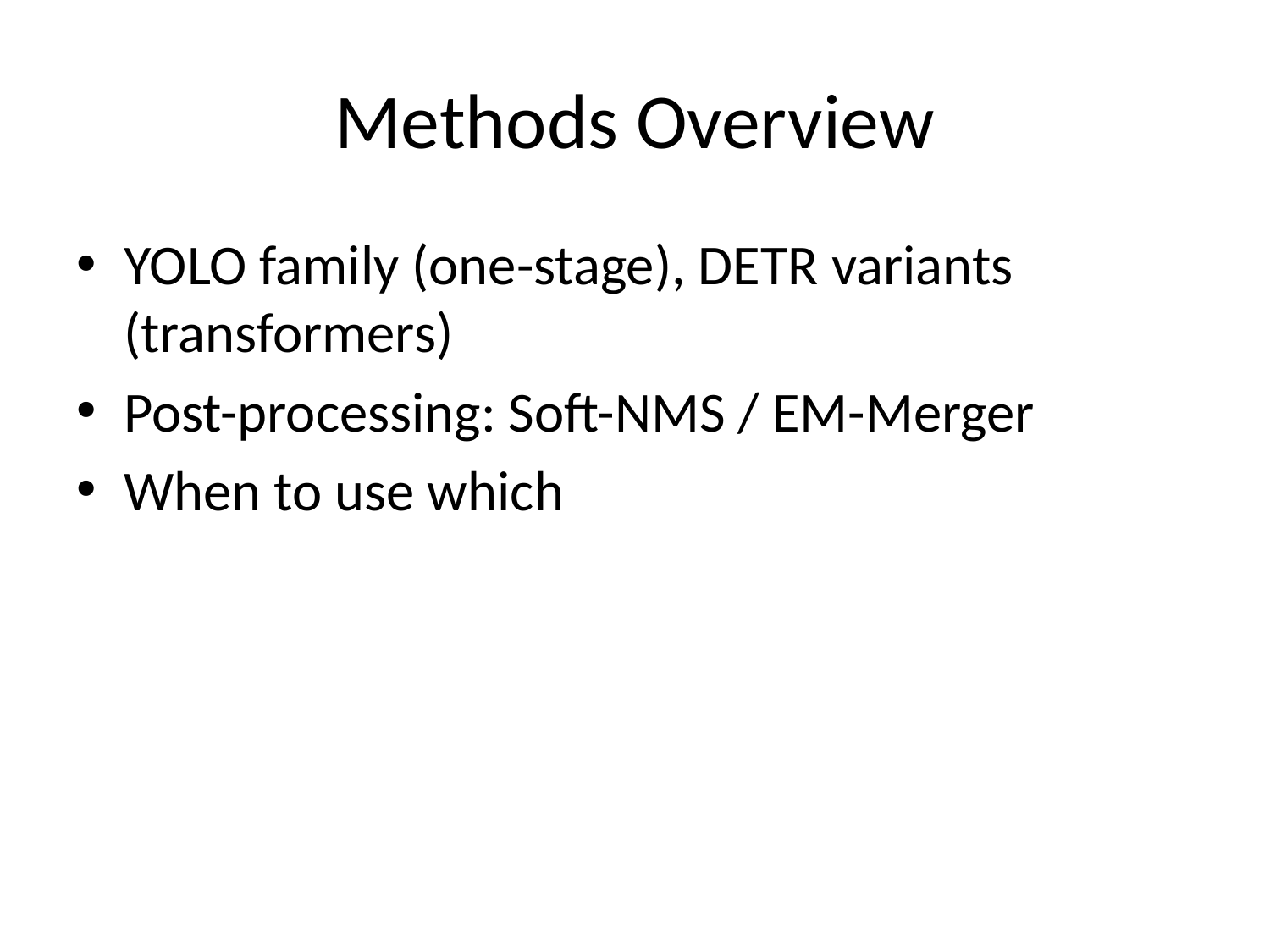

# Methods Overview
YOLO family (one-stage), DETR variants (transformers)
Post-processing: Soft-NMS / EM-Merger
When to use which